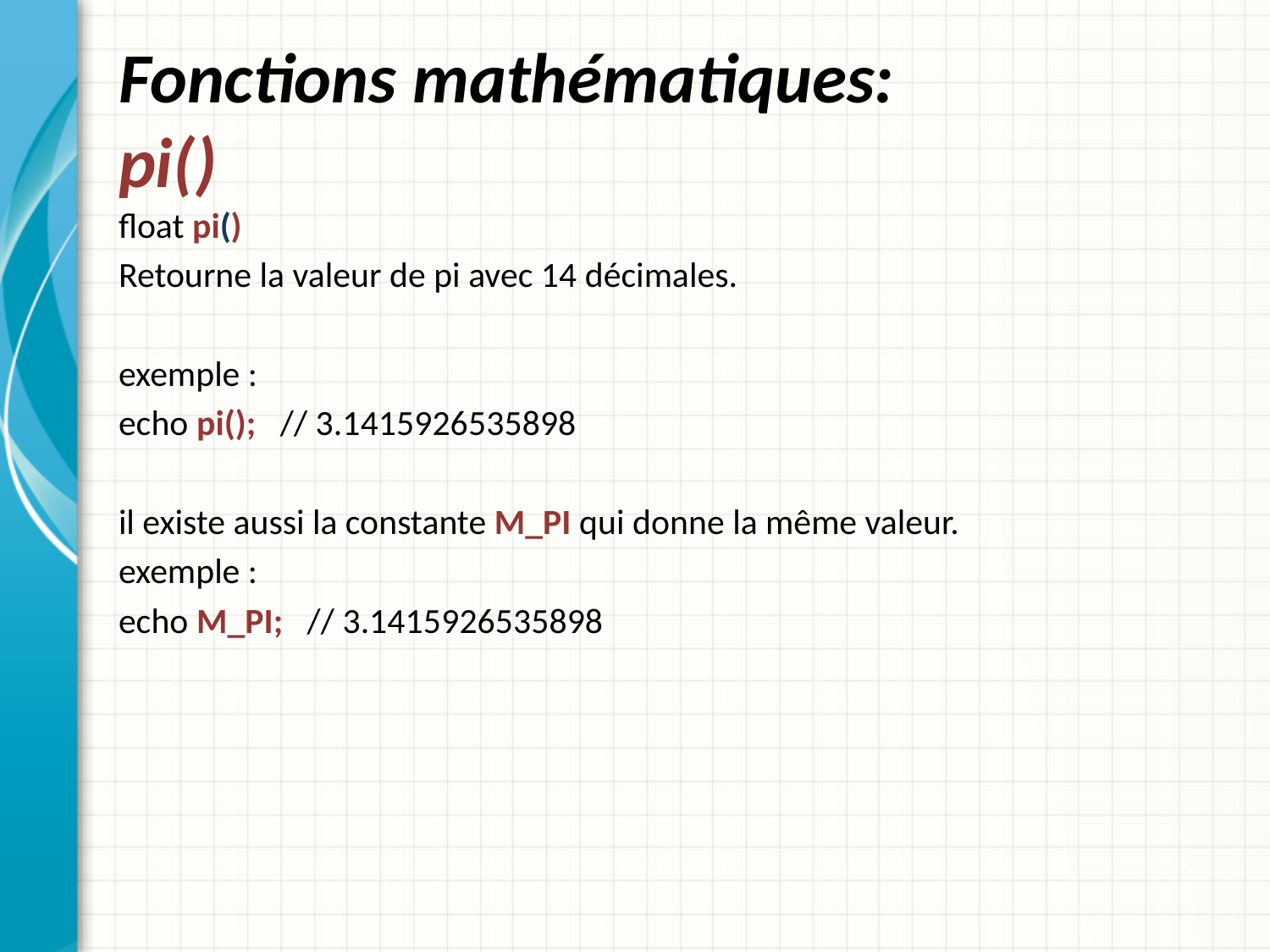

# Fonctions mathématiques: pi()
float pi()
Retourne la valeur de pi avec 14 décimales.

exemple :
echo pi();   // 3.1415926535898

il existe aussi la constante M_PI qui donne la même valeur.
exemple :
echo M_PI;   // 3.1415926535898